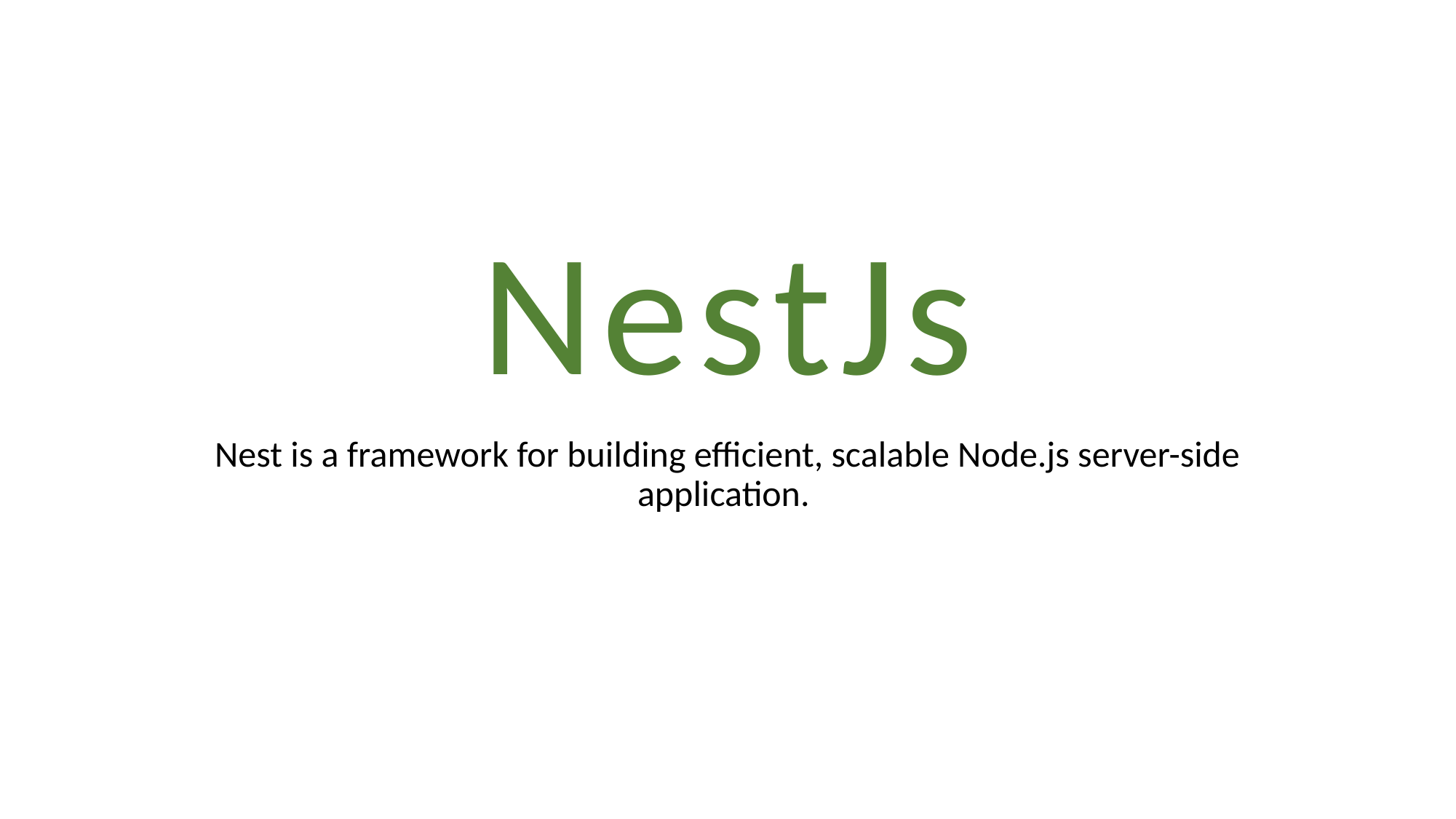

# NestJs
Nest is a framework for building efficient, scalable Node.js server-side application.